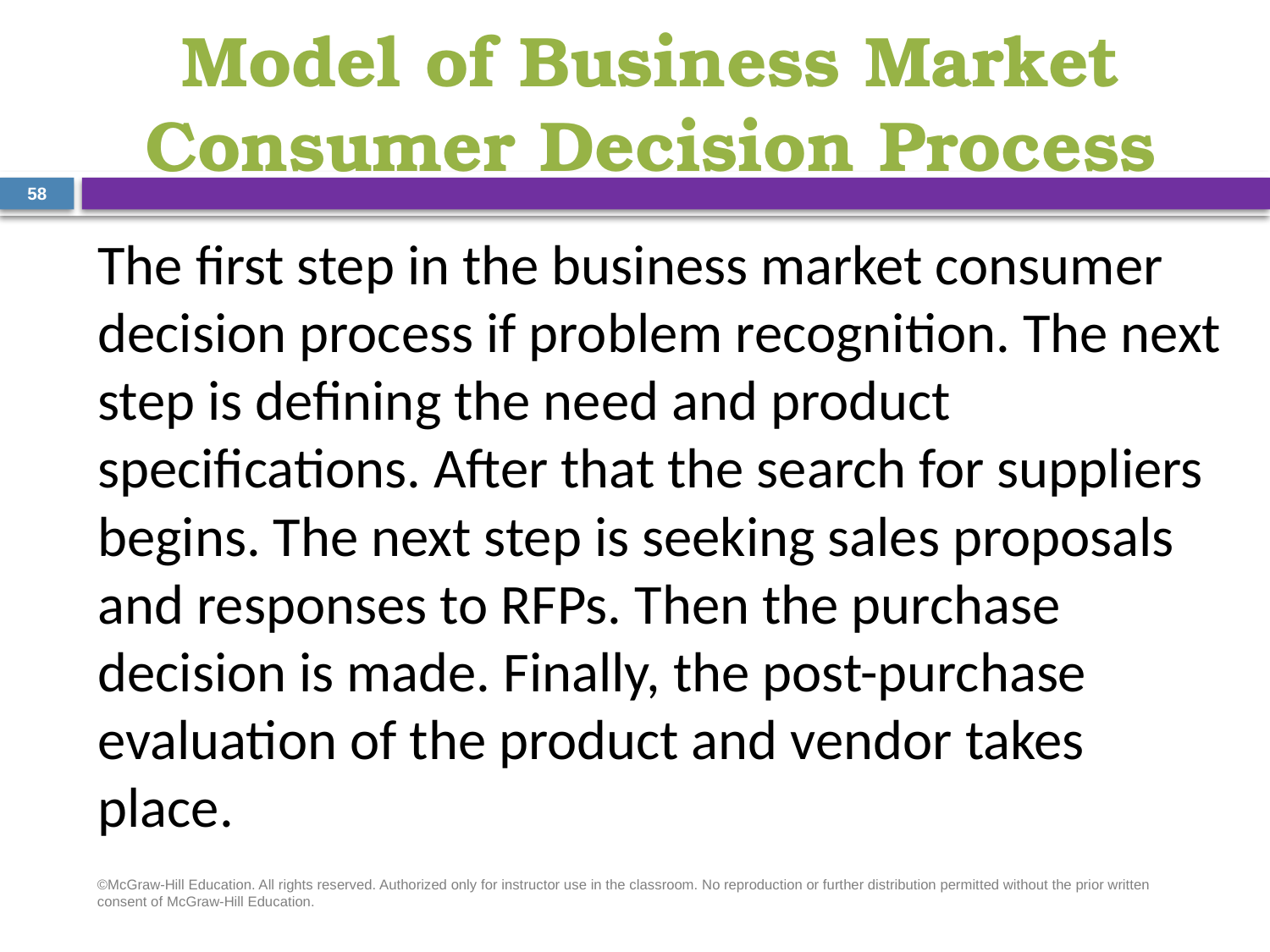

# Model of Business Market Consumer Decision Process
58
The first step in the business market consumer decision process if problem recognition. The next step is defining the need and product specifications. After that the search for suppliers begins. The next step is seeking sales proposals and responses to RFPs. Then the purchase decision is made. Finally, the post-purchase evaluation of the product and vendor takes place.
©McGraw-Hill Education. All rights reserved. Authorized only for instructor use in the classroom. No reproduction or further distribution permitted without the prior written consent of McGraw-Hill Education.